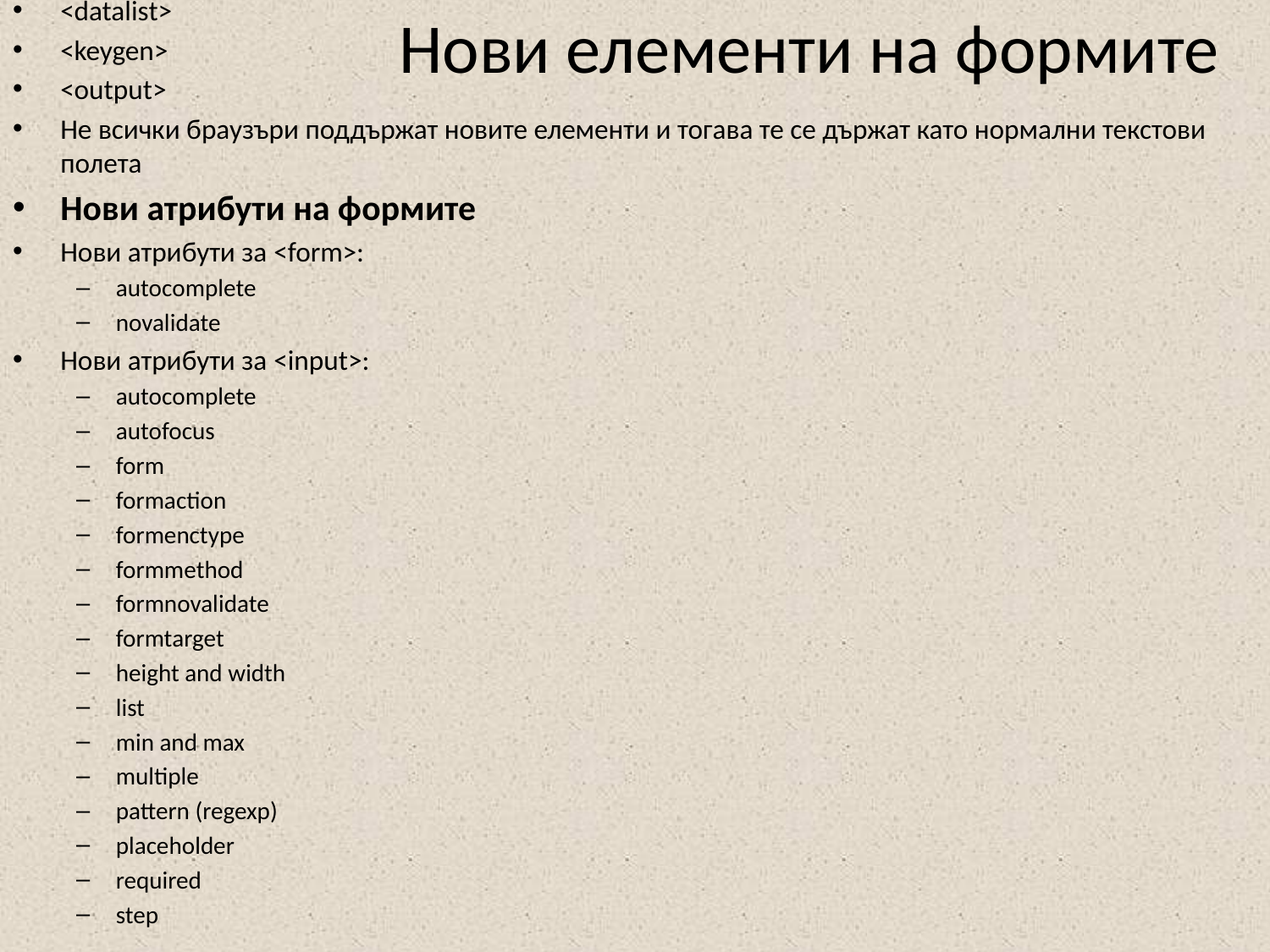

<datalist>
<keygen>
<output>
Не всички браузъри поддържат новите елементи и тогава те се държат като нормални текстови полета
Нови атрибути на формите
Нови атрибути за <form>:
autocomplete
novalidate
Нови атрибути за <input>:
autocomplete
autofocus
form
formaction
formenctype
formmethod
formnovalidate
formtarget
height and width
list
min and max
multiple
pattern (regexp)
placeholder
required
step

# Нови елементи на формите